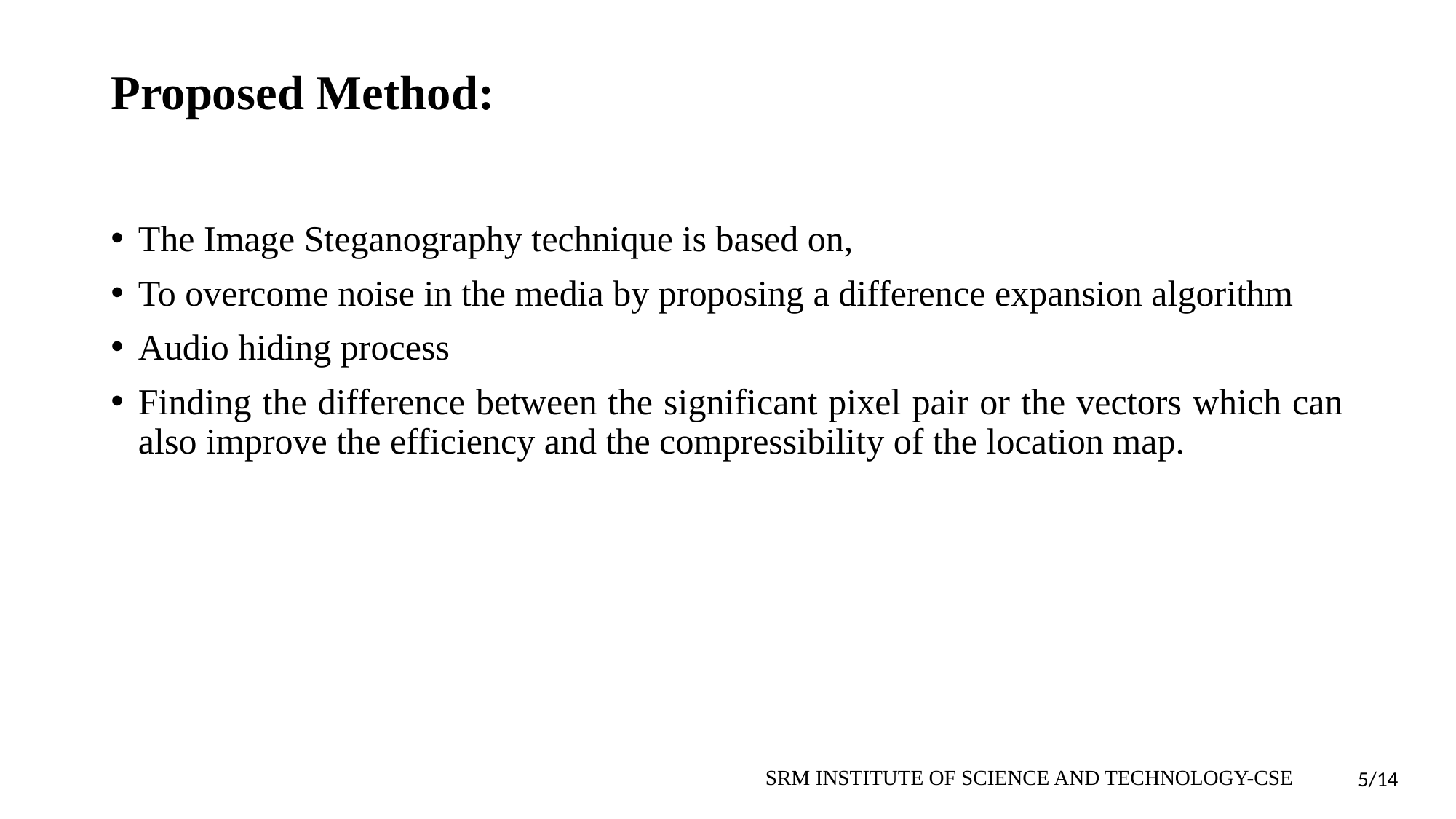

# Proposed Method:
The Image Steganography technique is based on,
To overcome noise in the media by proposing a difference expansion algorithm
Audio hiding process
Finding the difference between the significant pixel pair or the vectors which can also improve the efficiency and the compressibility of the location map.
SRM INSTITUTE OF SCIENCE AND TECHNOLOGY-CSE
5/14